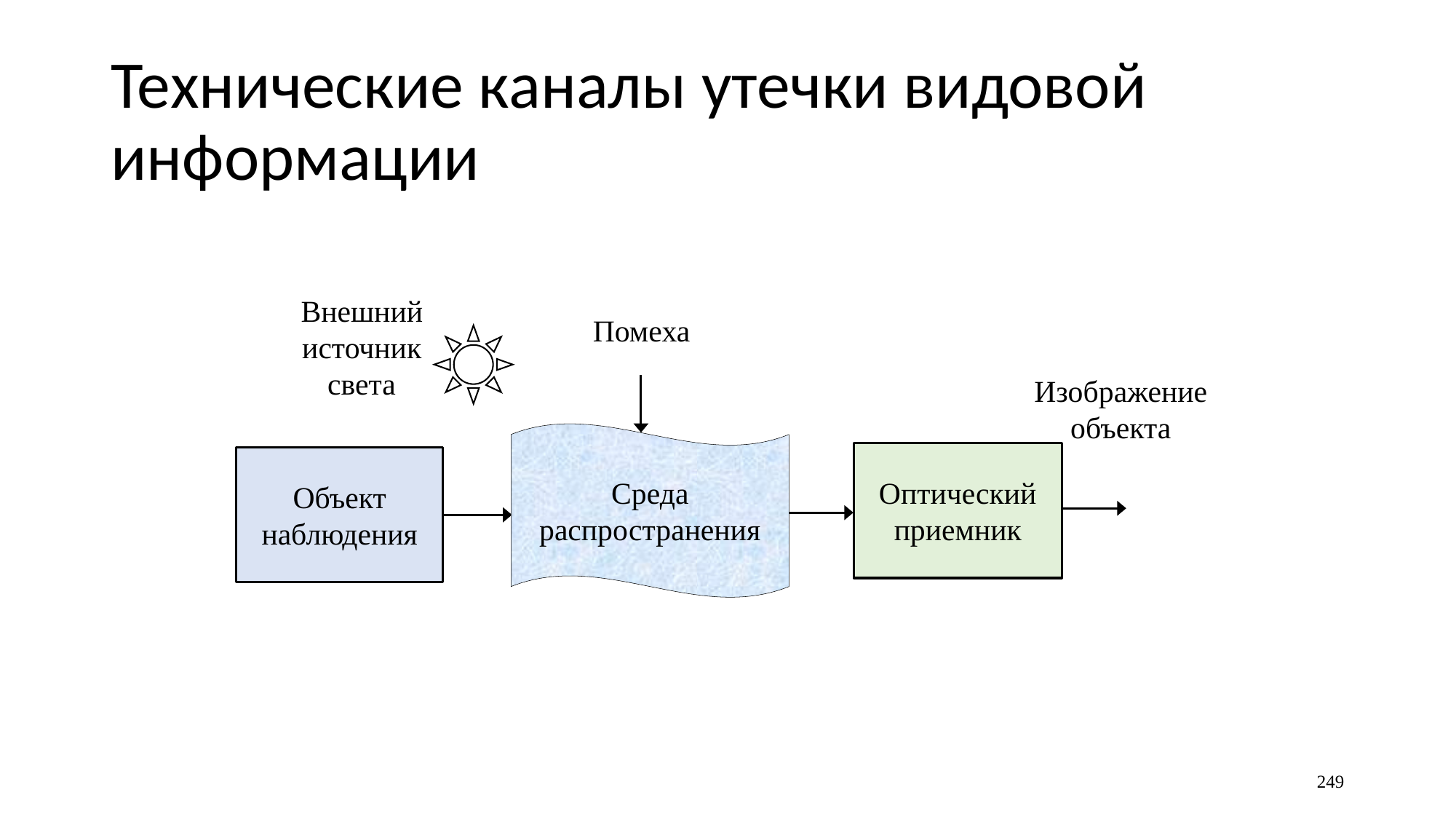

# Технические каналы утечки видовой информации
Внешний источник света
Помеха

Изображение объекта
Среда распространения
Оптический приемник
Объект наблюдения
249